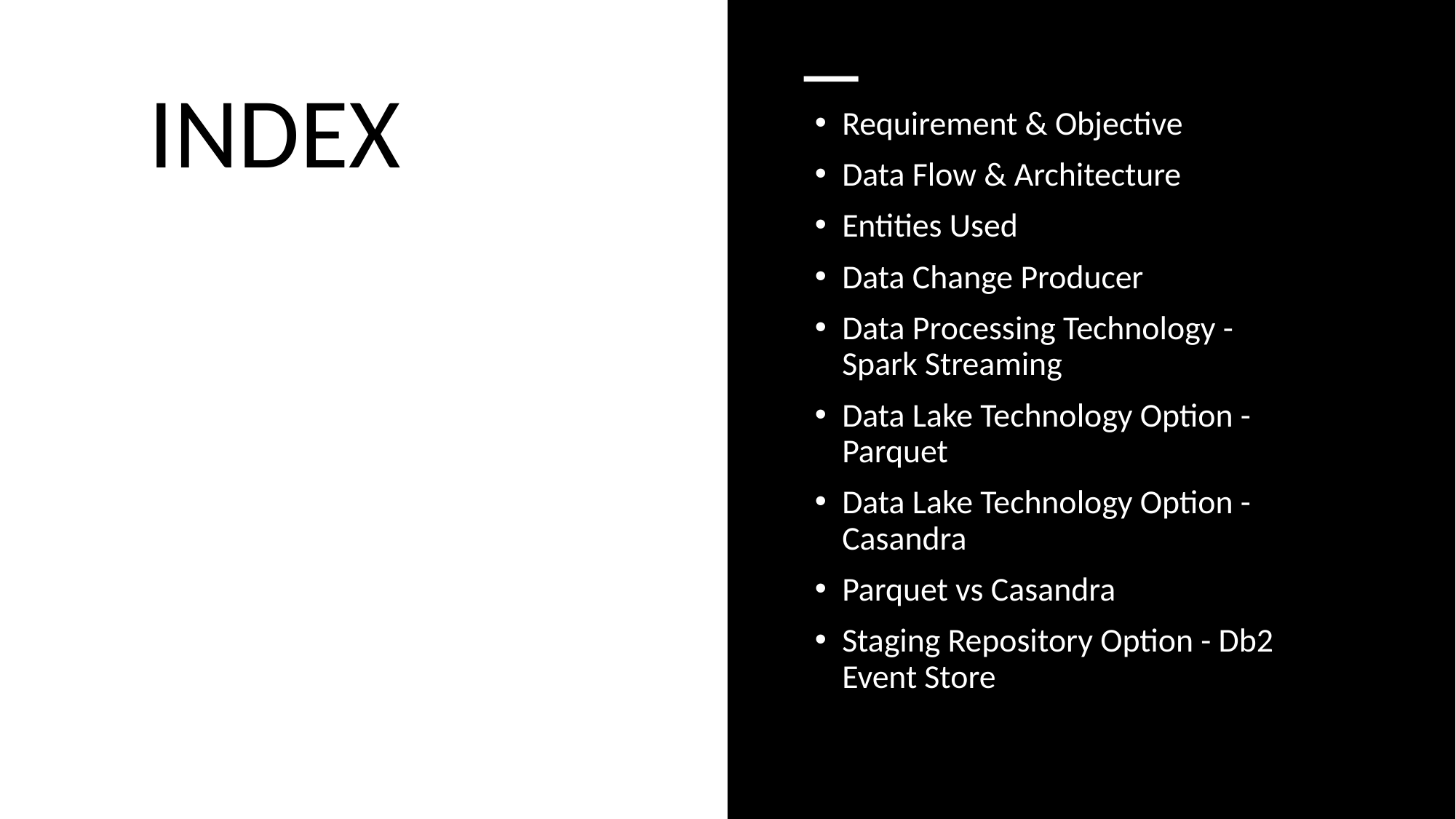

# INDEX

Requirement & Objective
Data Flow & Architecture
Entities Used
Data Change Producer
Data Processing Technology - Spark Streaming
Data Lake Technology Option - Parquet
Data Lake Technology Option - Casandra
Parquet vs Casandra
Staging Repository Option - Db2 Event Store